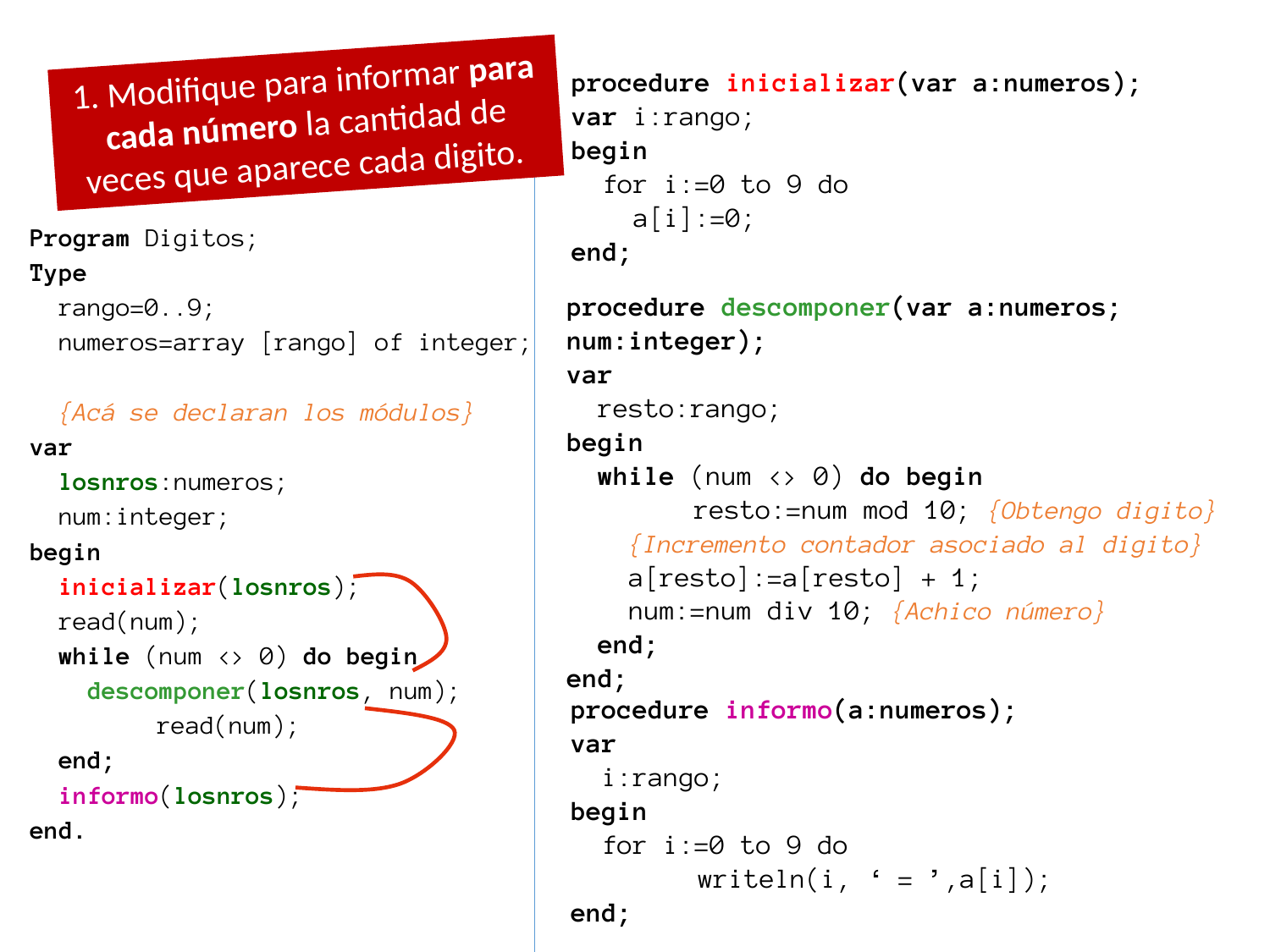

1. Modifique para informar para cada número la cantidad de veces que aparece cada digito.
procedure inicializar(var a:numeros);
var i:rango;
begin
  for i:=0 to 9 do
    a[i]:=0;
end;
Program Digitos;
Type
  rango=0..9;
  numeros=array [rango] of integer;

  {Acá se declaran los módulos}
var
  losnros:numeros;
  num:integer;
begin
  inicializar(losnros);
  read(num);
  while (num <> 0) do begin
    descomponer(losnros, num);
	read(num);
  end;
  informo(losnros);
end.
procedure descomponer(var a:numeros; num:integer);
var
  resto:rango;
begin
  while (num <> 0) do begin
	resto:=num mod 10; {Obtengo digito}
    {Incremento contador asociado al digito}
    a[resto]:=a[resto] + 1;
    num:=num div 10; {Achico número}
  end;
end;

procedure informo(a:numeros);
var
  i:rango;
begin
  for i:=0 to 9 do
	writeln(i, ‘ = ’,a[i]);
end;

6